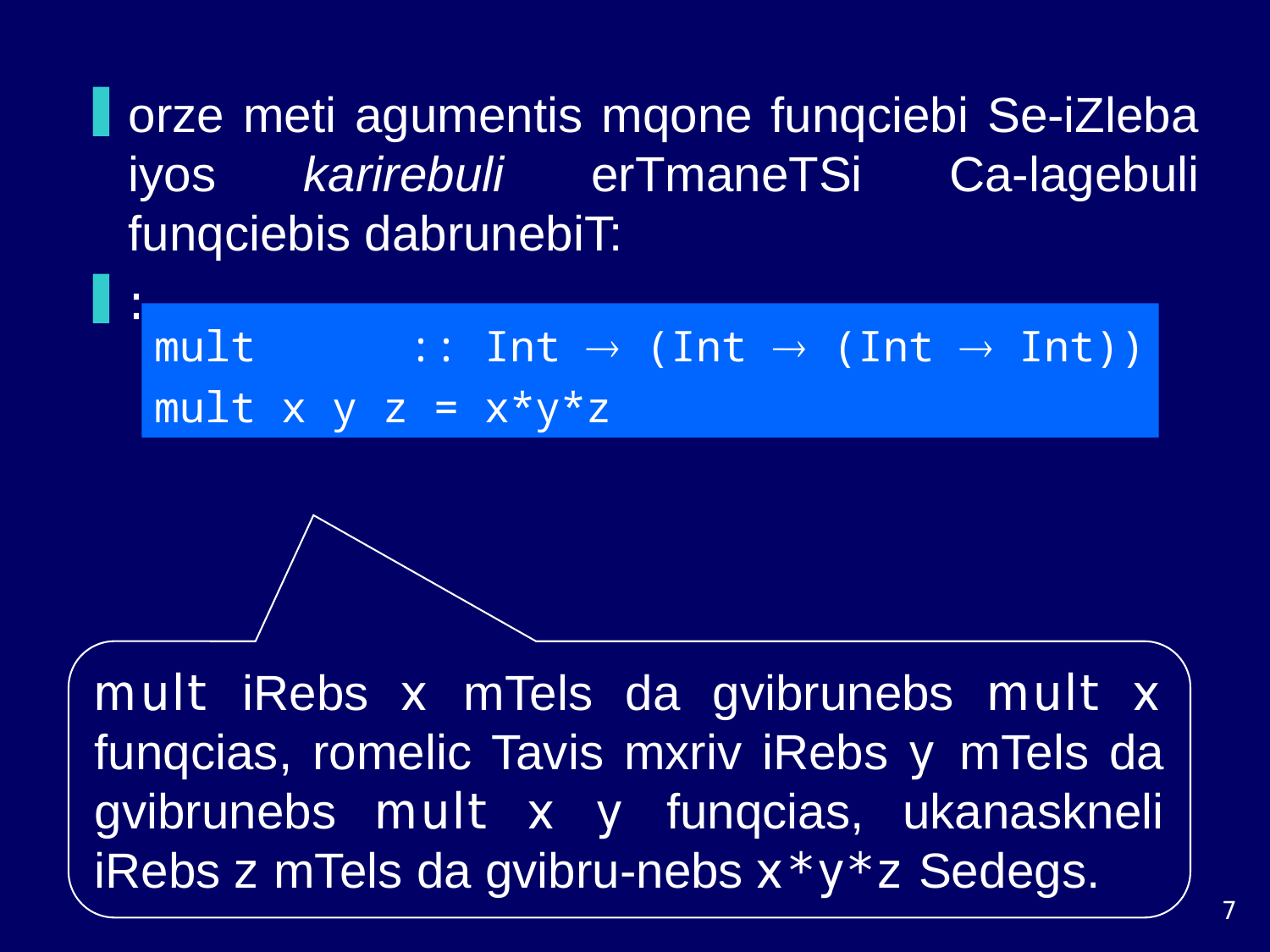

orze meti agumentis mqone funqciebi Se-iZleba iyos karirebuli erTmaneTSi Ca-lagebuli funqciebis dabrunebiT:
:
mult      :: Int → (Int → (Int → Int))
mult x y z = x*y*z
mult iRebs x mTels da gvibrunebs mult x funqcias, romelic Tavis mxriv iRebs y mTels da gvibrunebs mult x y funqcias, ukanaskneli iRebs z mTels da gvibru-nebs x*y*z Sedegs.
7